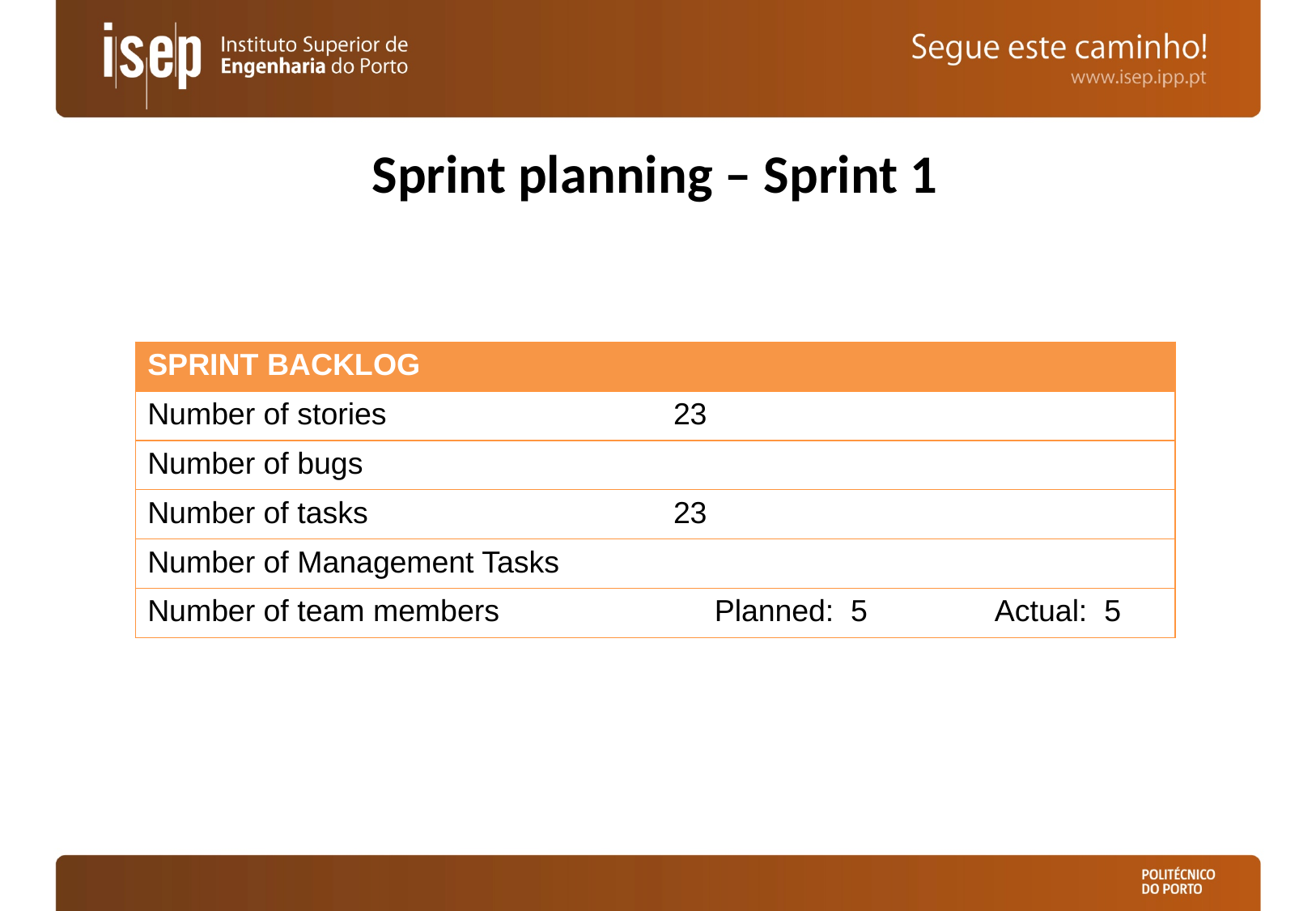

# Sprint planning – Sprint 1
| SPRINT BACKLOG |  |
| --- | --- |
| Number of stories | 23 |
| Number of bugs |  |
| Number of tasks | 23 |
| Number of Management Tasks |  |
| Number of team members | Planned: 5               Actual:  5 |